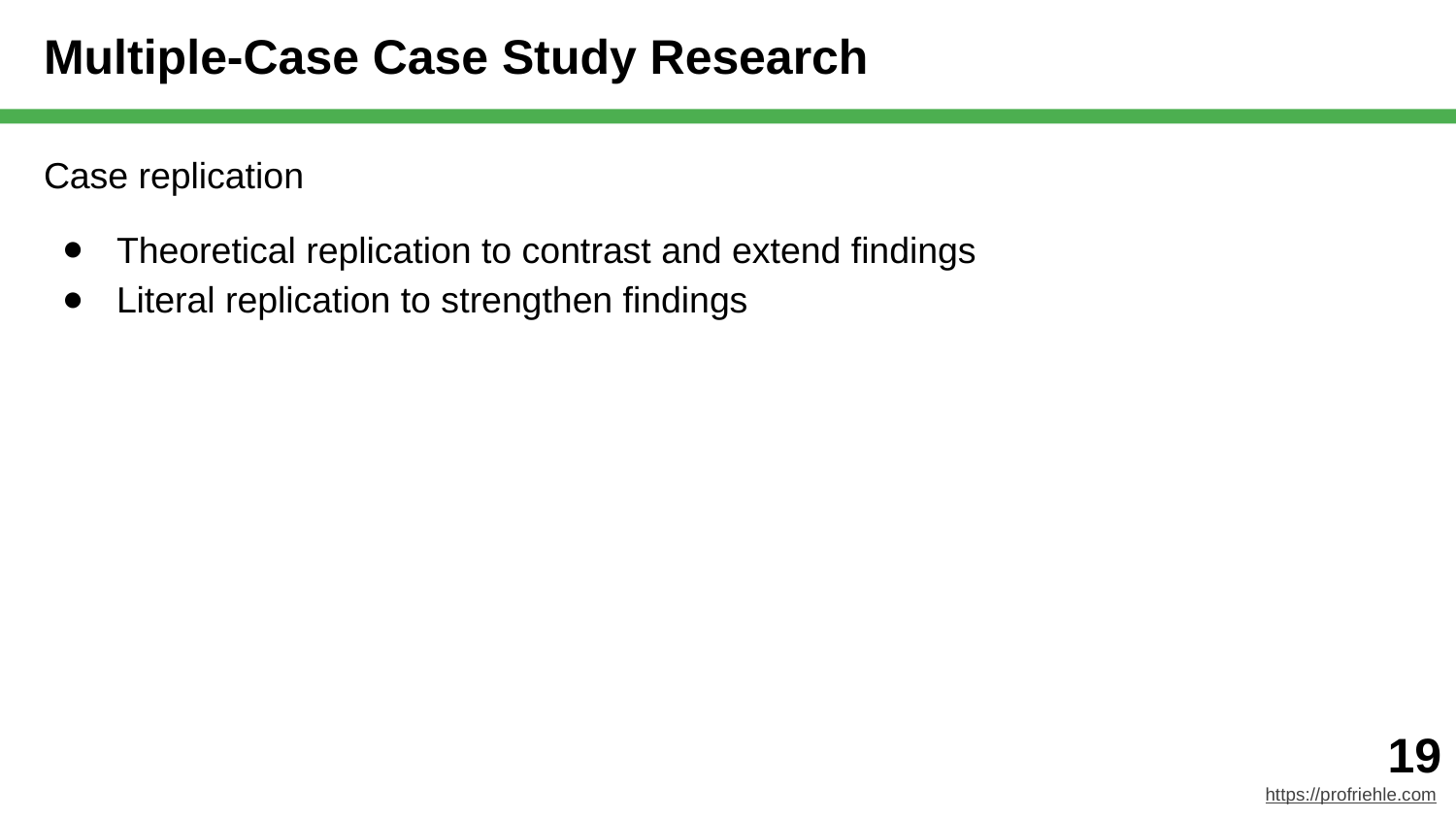

# Multiple-Case Case Study Research
Case replication
Theoretical replication to contrast and extend findings
Literal replication to strengthen findings

19
https://profriehle.com